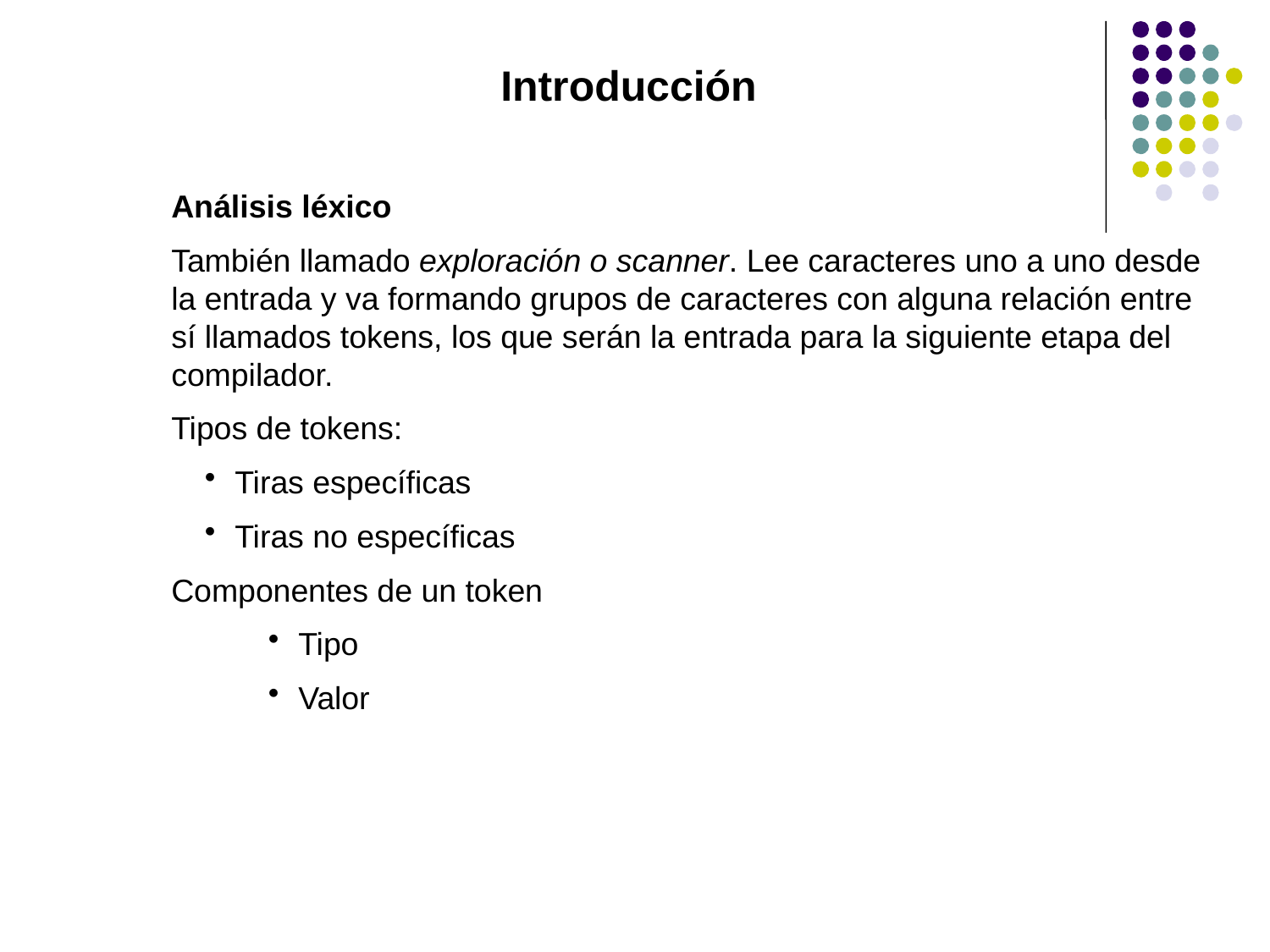

Introducción
Análisis léxico
También llamado exploración o scanner. Lee caracteres uno a uno desde la entrada y va formando grupos de caracteres con alguna relación entre sí llamados tokens, los que serán la entrada para la siguiente etapa del compilador.
Tipos de tokens:
Tiras específicas
Tiras no específicas
Componentes de un token
Tipo
Valor